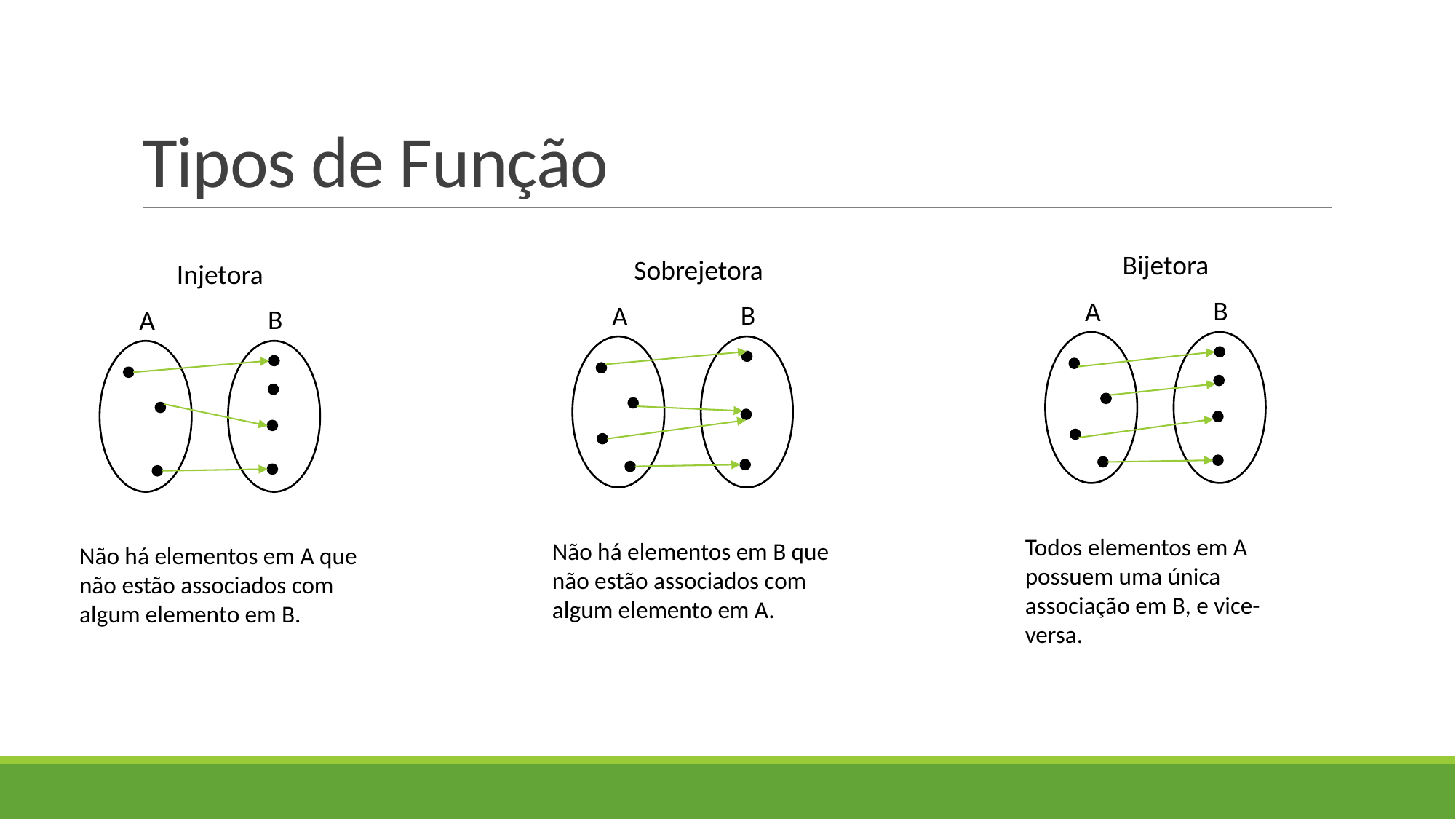

# Tipos de Função
Bijetora
B
A

Todos elementos em A possuem uma única associação em B, e vice-versa.
Sobrejetora
B
A

Não há elementos em B que não estão associados com algum elemento em A.
Injetora
B
A

Não há elementos em A que não estão associados com algum elemento em B.